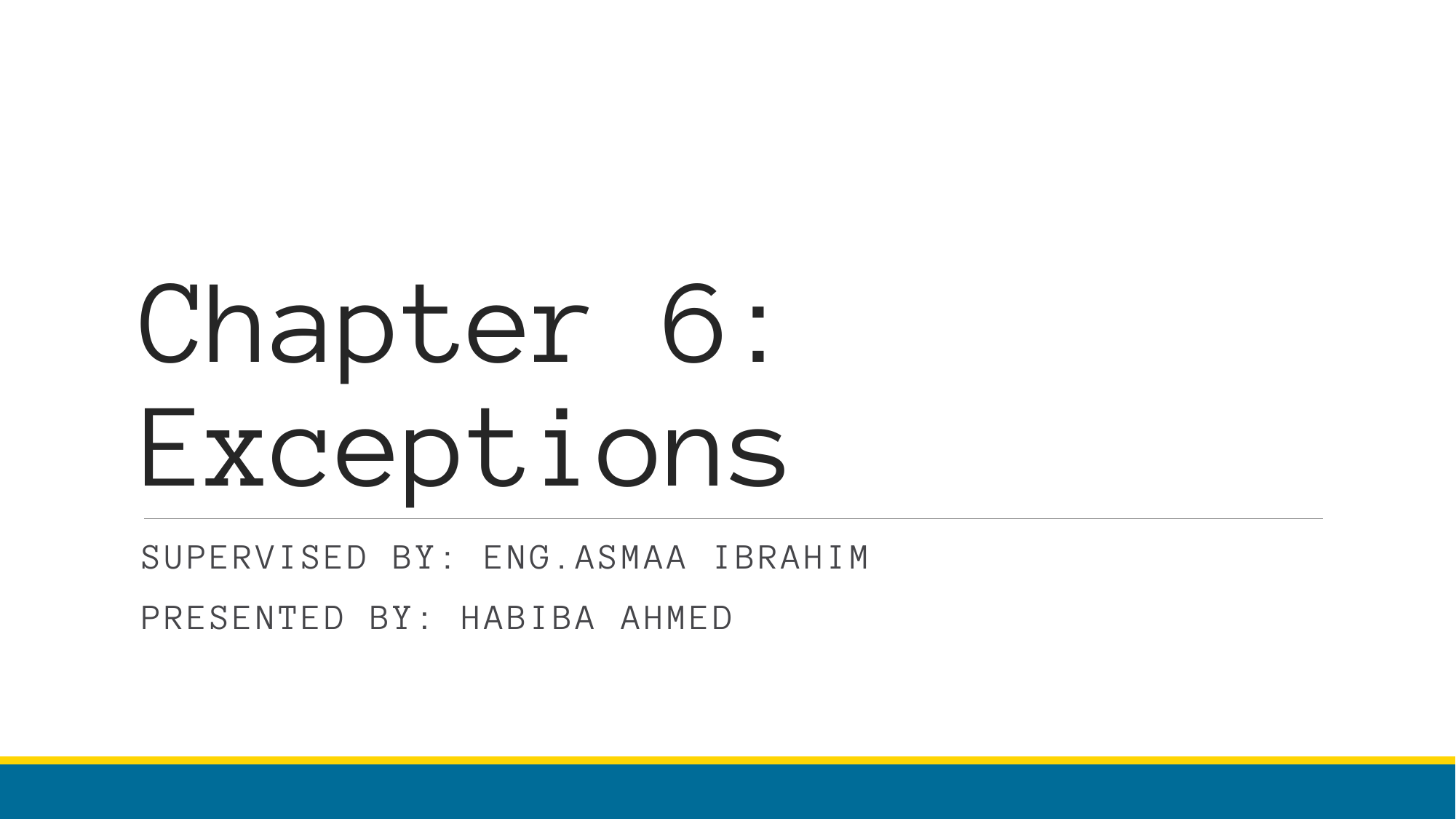

# Chapter 6: Exceptions
Supervised BY: eng.Asmaa Ibrahim
Presented by: Habiba Ahmed